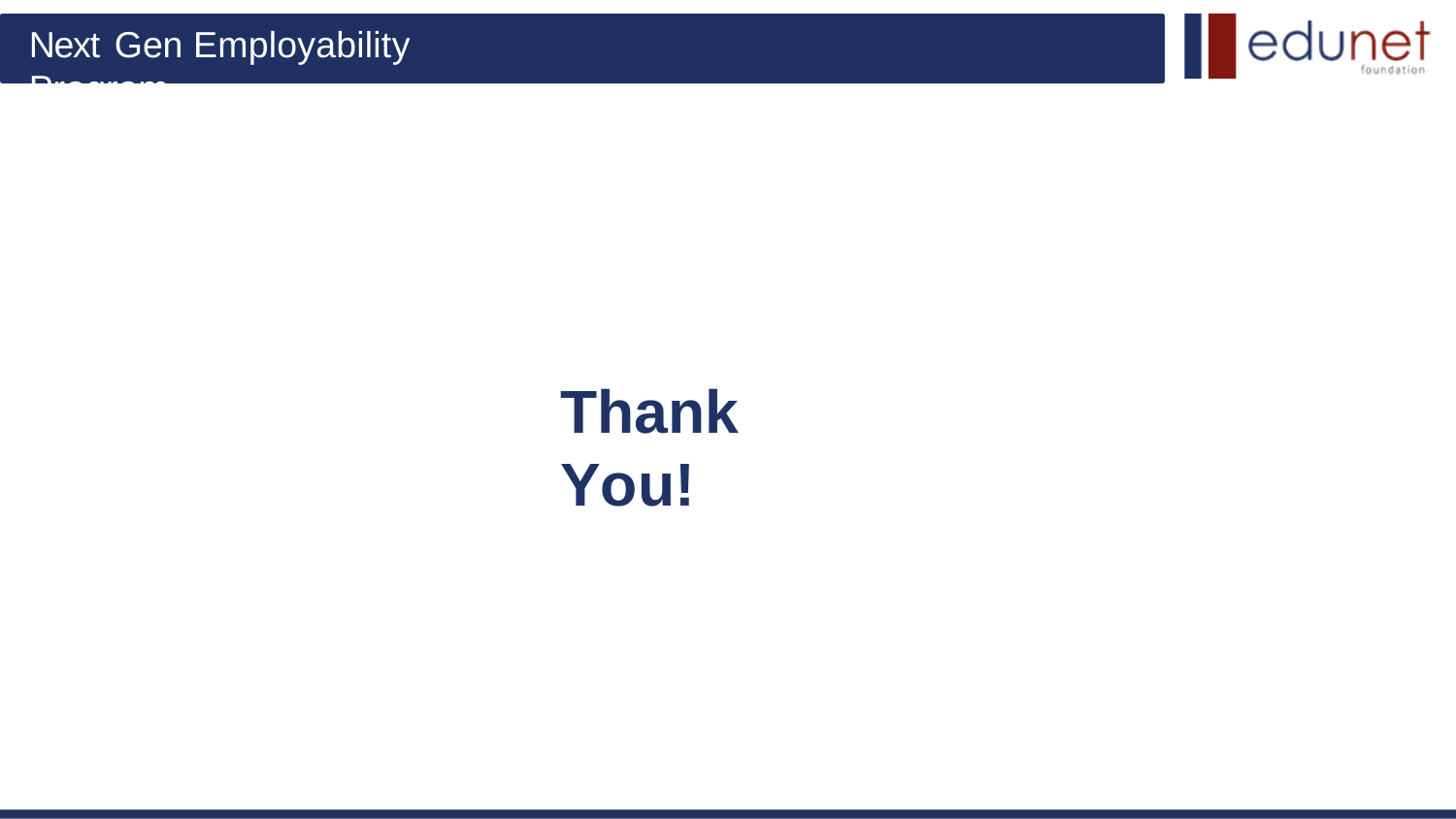

Next Gen Employability Program
# Thank	You!